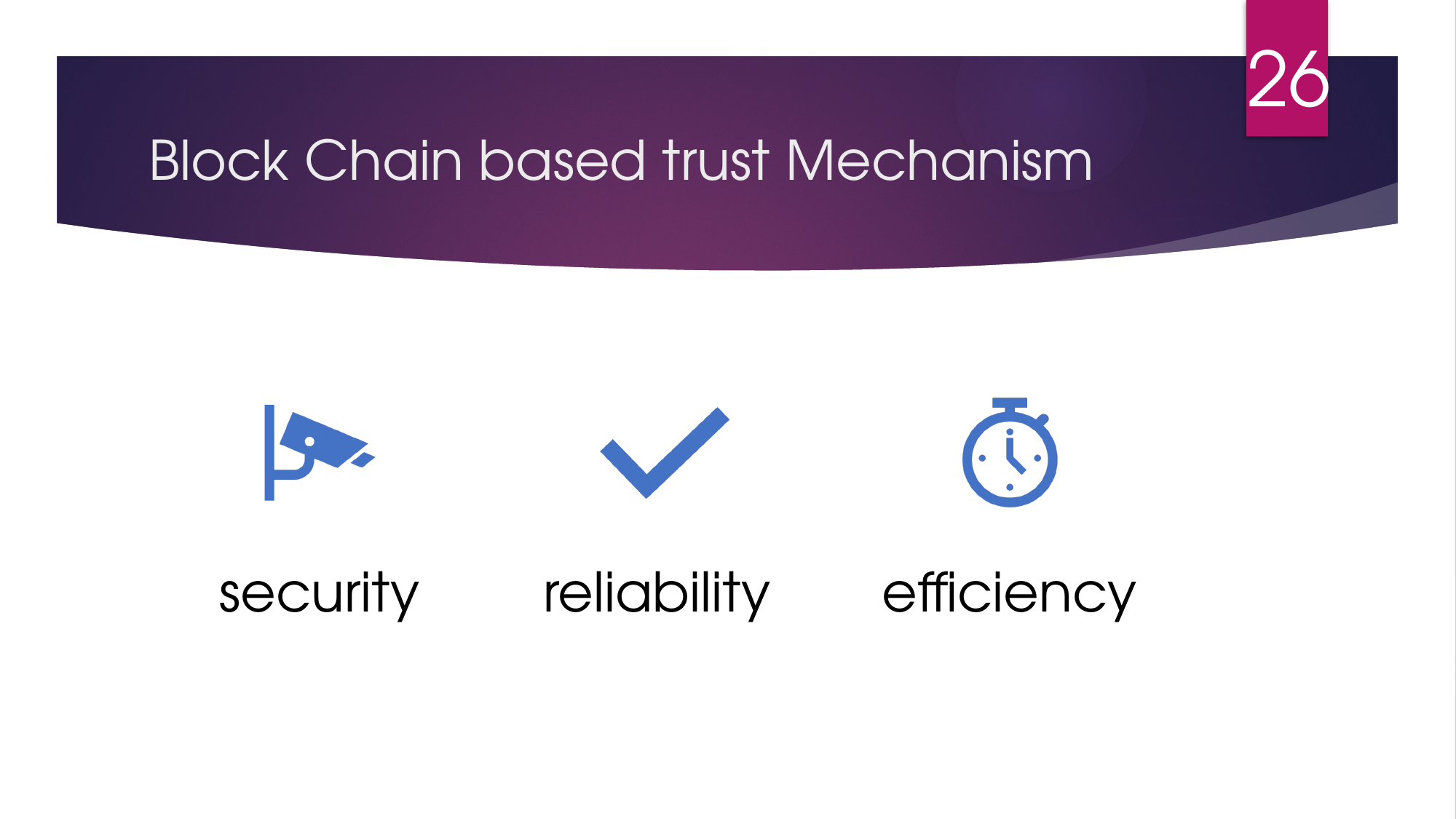

26
# Block Chain based trust Mechanism
security
reliability
efficiency